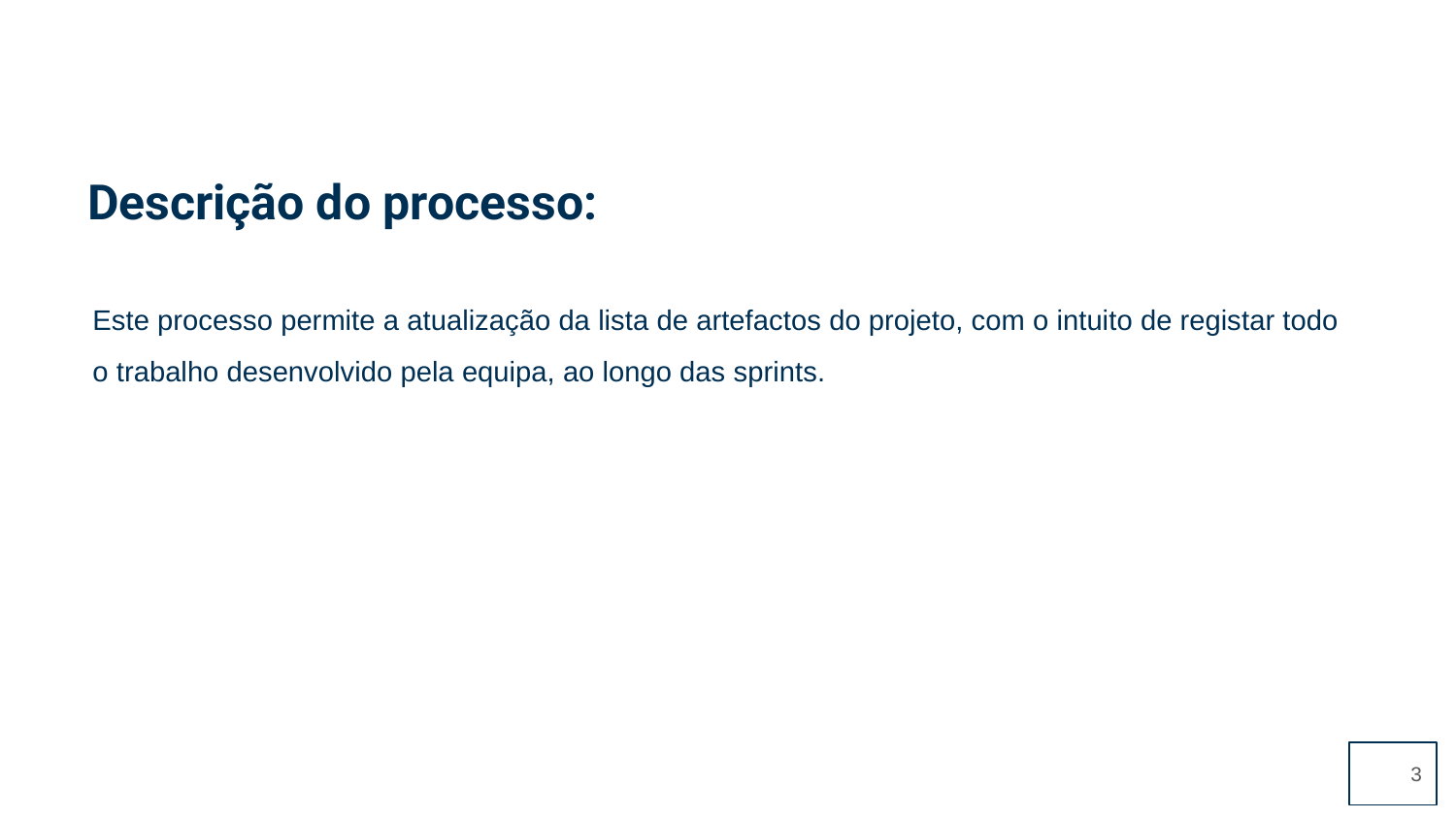

Este processo permite a atualização da lista de artefactos do projeto, com o intuito de registar todo o trabalho desenvolvido pela equipa, ao longo das sprints.